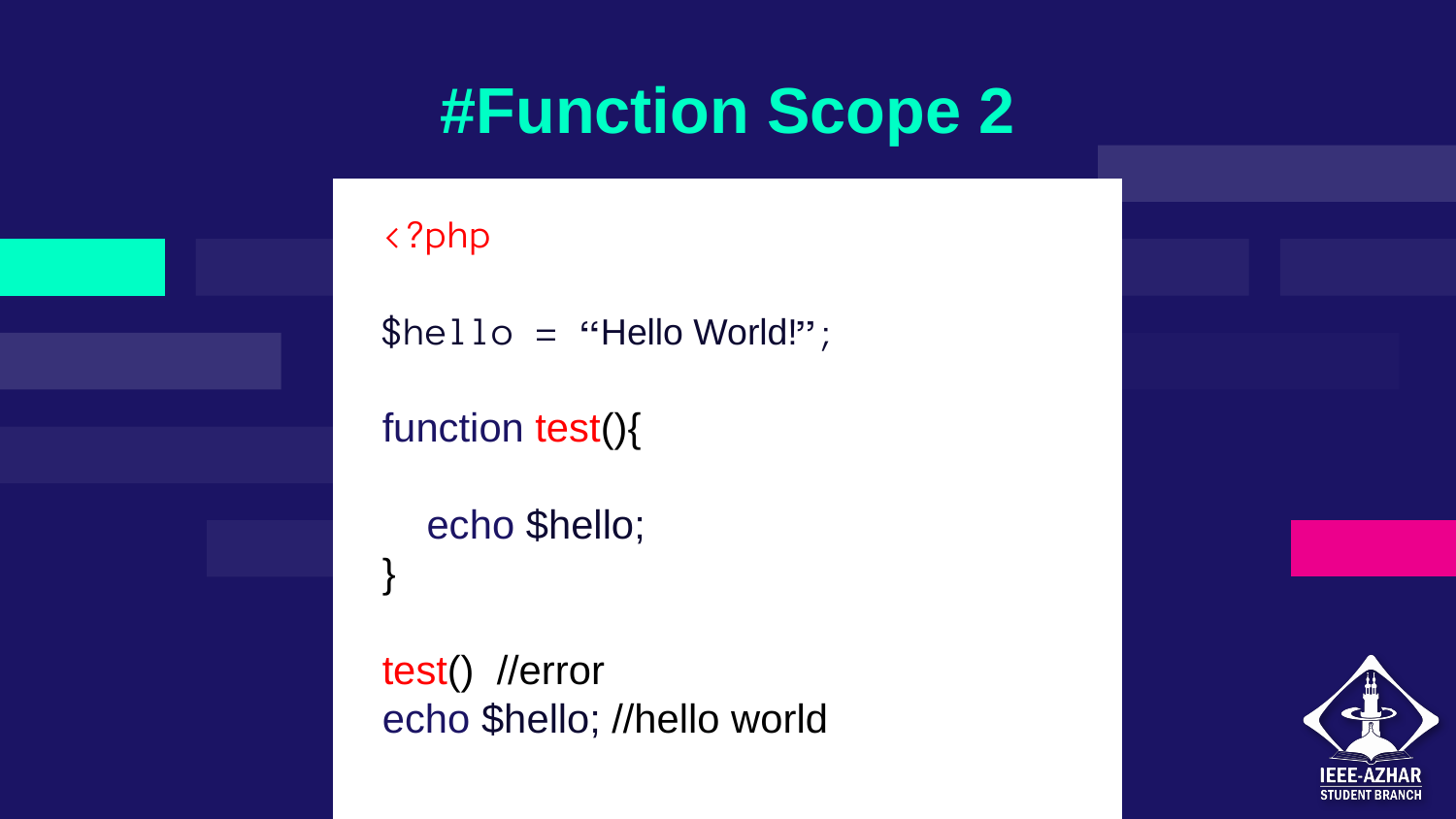

# #Function Scope 2
<?php

$hello = “Hello World!”;

function test(){

    echo $hello;
}

test()  //error
echo $hello; //hello world